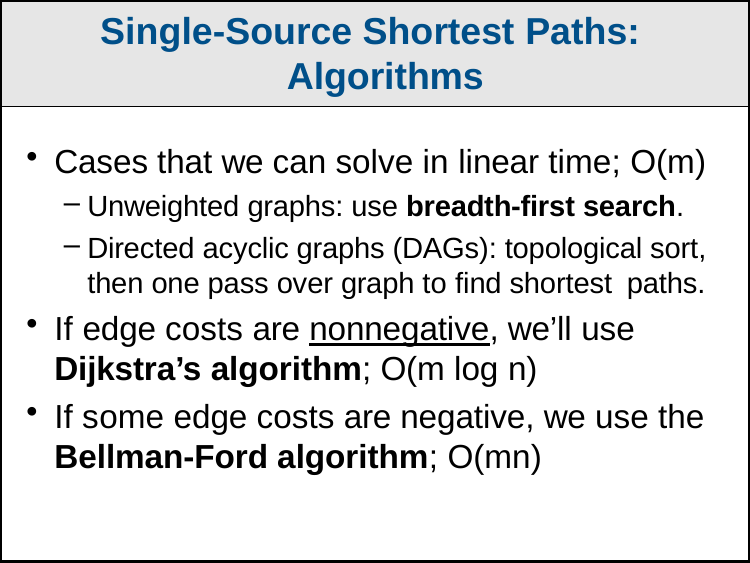

Single-Source Shortest Paths:  Algorithms
Cases that we can solve in linear time; O(m)
Unweighted graphs: use breadth-first search.
Directed acyclic graphs (DAGs): topological sort,  then one pass over graph to find shortest paths.
If edge costs are nonnegative, we’ll use
Dijkstra’s algorithm; O(m log n)
If some edge costs are negative, we use the
Bellman-Ford algorithm; O(mn)